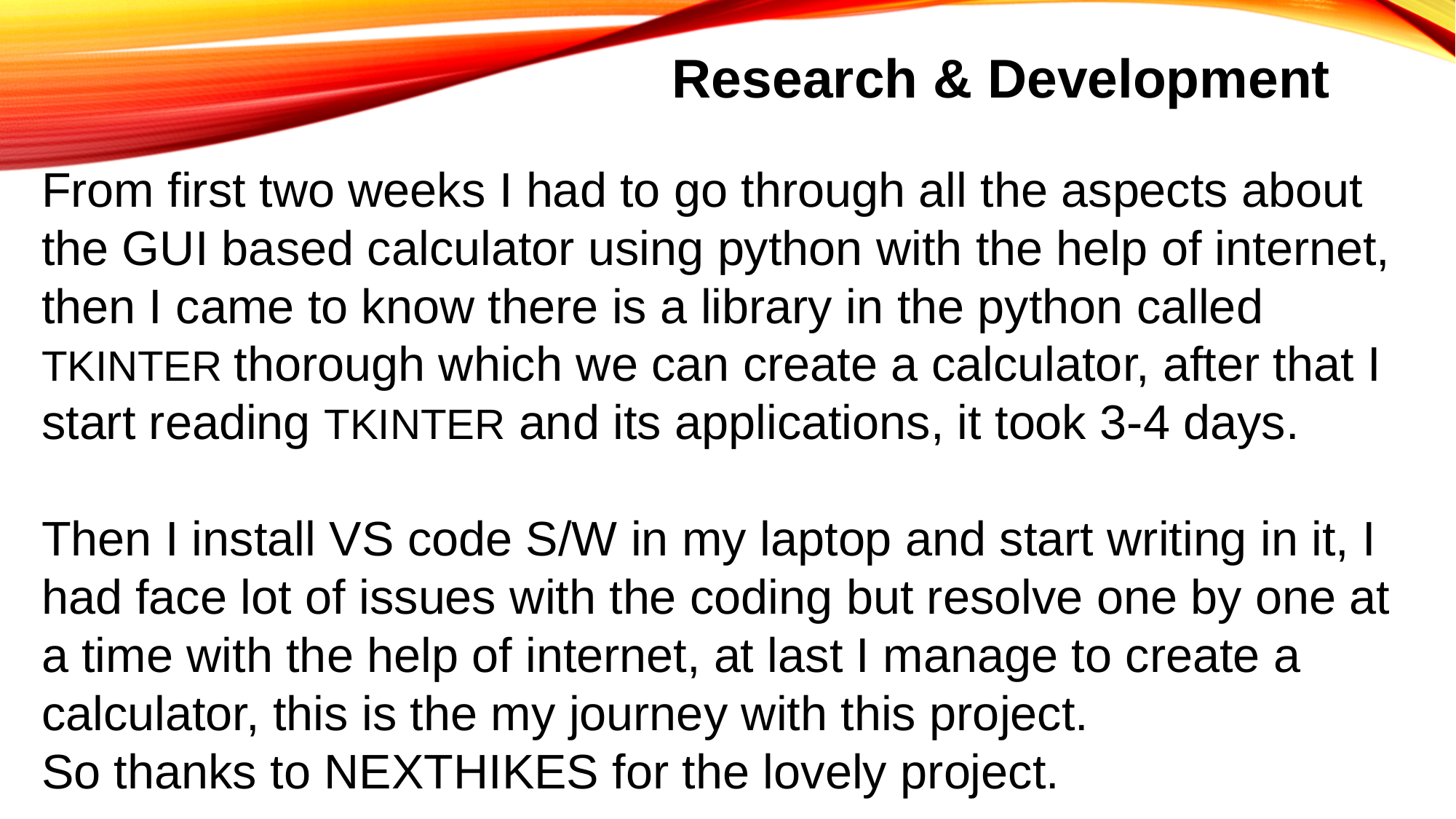

Research & Development
From first two weeks I had to go through all the aspects about the GUI based calculator using python with the help of internet, then I came to know there is a library in the python called TKINTER thorough which we can create a calculator, after that I start reading TKINTER and its applications, it took 3-4 days.

Then I install VS code S/W in my laptop and start writing in it, I had face lot of issues with the coding but resolve one by one at a time with the help of internet, at last I manage to create a calculator, this is the my journey with this project.
So thanks to NEXTHIKES for the lovely project.